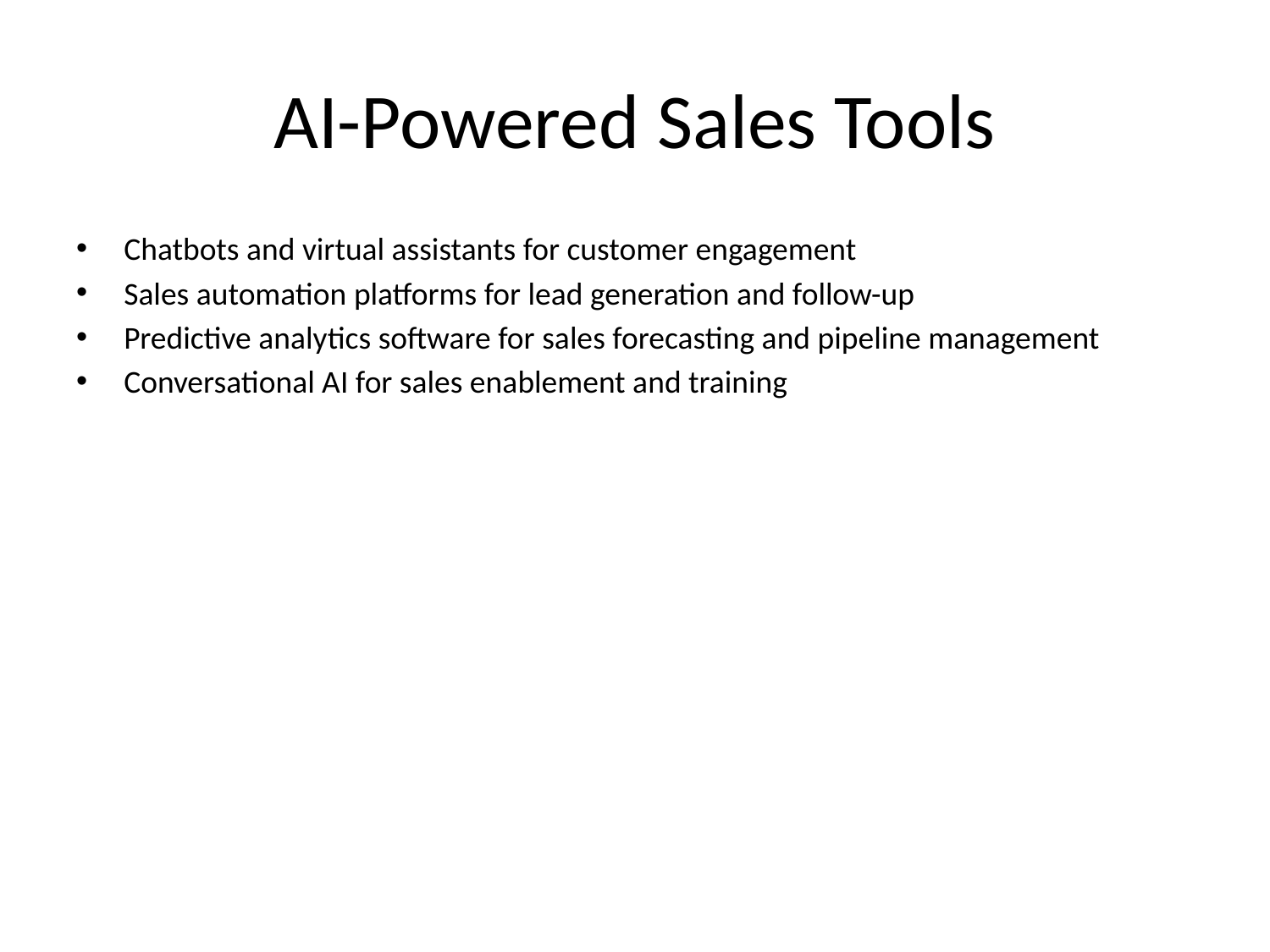

# AI-Powered Sales Tools
Chatbots and virtual assistants for customer engagement
Sales automation platforms for lead generation and follow-up
Predictive analytics software for sales forecasting and pipeline management
Conversational AI for sales enablement and training